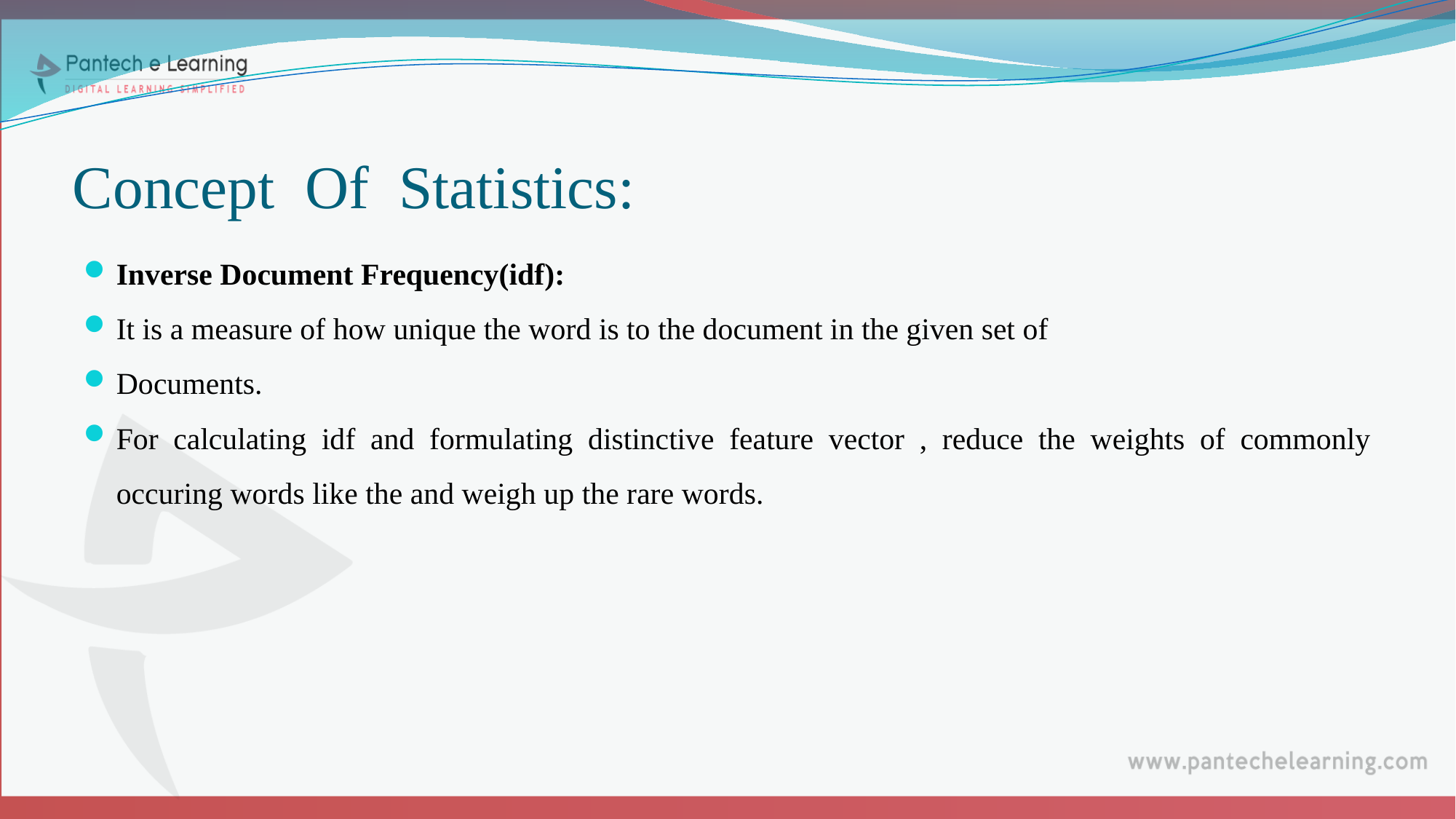

# Concept  Of  Statistics:
Inverse Document Frequency(idf):
It is a measure of how unique the word is to the document in the given set of
Documents.
For calculating idf and formulating distinctive feature vector , reduce the weights of commonly occuring words like the and weigh up the rare words.